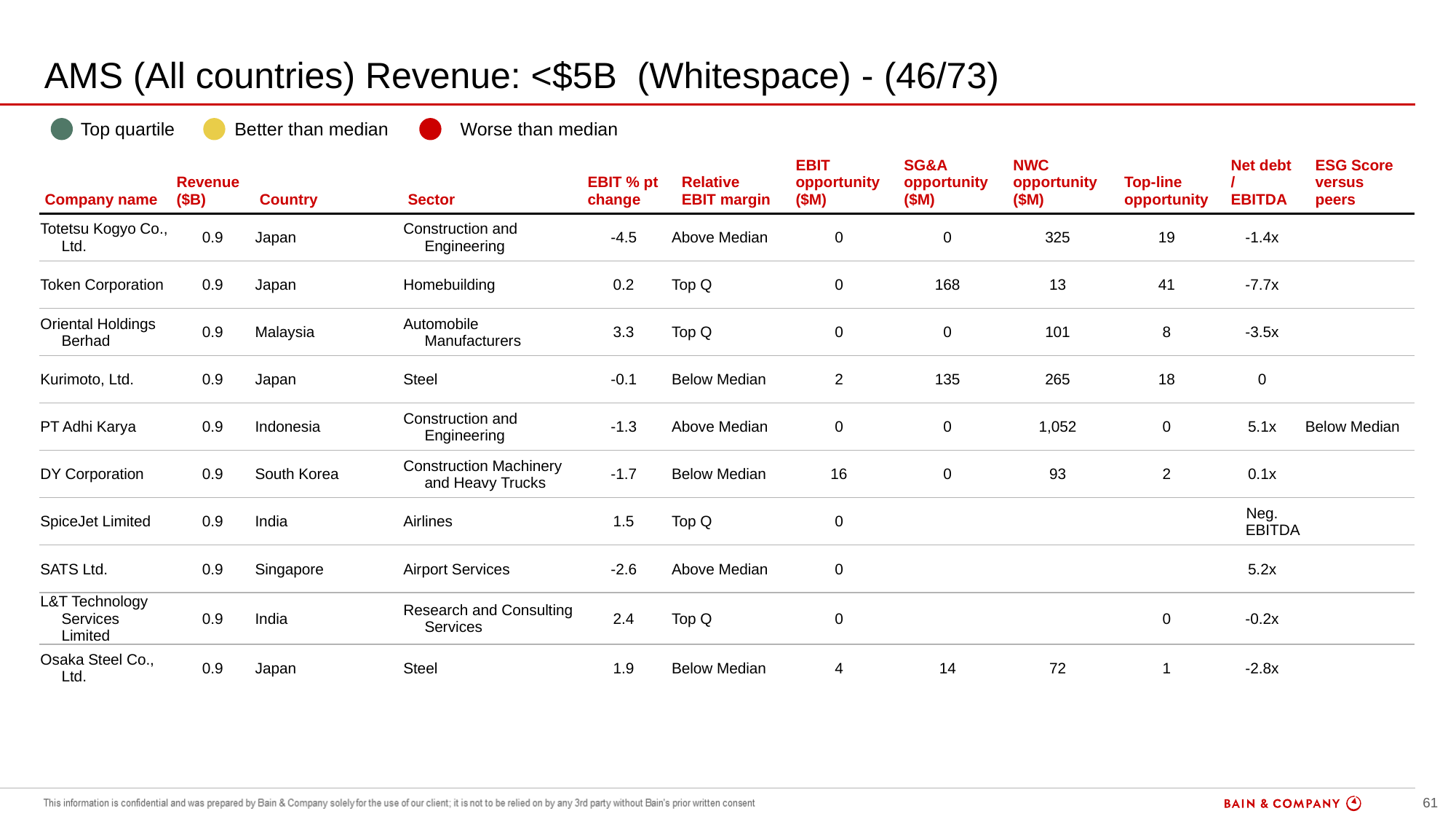

# AMS (All countries) Revenue: <$5B  (Whitespace) - (46/73)
|  | Top quartile |  | Better than median |  | Worse than median |
| --- | --- | --- | --- | --- | --- |
| Company name | Revenue ($B) | Country | Sector | EBIT % pt change | Relative EBIT margin | EBIT opportunity ($M) | SG&A opportunity ($M) | NWC opportunity ($M) | Top-line opportunity | Net debt / EBITDA | ESG Score versus peers |
| --- | --- | --- | --- | --- | --- | --- | --- | --- | --- | --- | --- |
| Totetsu Kogyo Co., Ltd. | 0.9 | Japan | Construction and Engineering | -4.5 | Above Median | 0 | 0 | 325 | 19 | -1.4x |  |
| Token Corporation | 0.9 | Japan | Homebuilding | 0.2 | Top Q | 0 | 168 | 13 | 41 | -7.7x |  |
| Oriental Holdings Berhad | 0.9 | Malaysia | Automobile Manufacturers | 3.3 | Top Q | 0 | 0 | 101 | 8 | -3.5x |  |
| Kurimoto, Ltd. | 0.9 | Japan | Steel | -0.1 | Below Median | 2 | 135 | 265 | 18 | 0 |  |
| PT Adhi Karya | 0.9 | Indonesia | Construction and Engineering | -1.3 | Above Median | 0 | 0 | 1,052 | 0 | 5.1x | Below Median |
| DY Corporation | 0.9 | South Korea | Construction Machinery and Heavy Trucks | -1.7 | Below Median | 16 | 0 | 93 | 2 | 0.1x |  |
| SpiceJet Limited | 0.9 | India | Airlines | 1.5 | Top Q | 0 |  |  |  | Neg. EBITDA |  |
| SATS Ltd. | 0.9 | Singapore | Airport Services | -2.6 | Above Median | 0 |  |  |  | 5.2x |  |
| L&T Technology Services Limited | 0.9 | India | Research and Consulting Services | 2.4 | Top Q | 0 |  |  | 0 | -0.2x |  |
| Osaka Steel Co., Ltd. | 0.9 | Japan | Steel | 1.9 | Below Median | 4 | 14 | 72 | 1 | -2.8x |  |